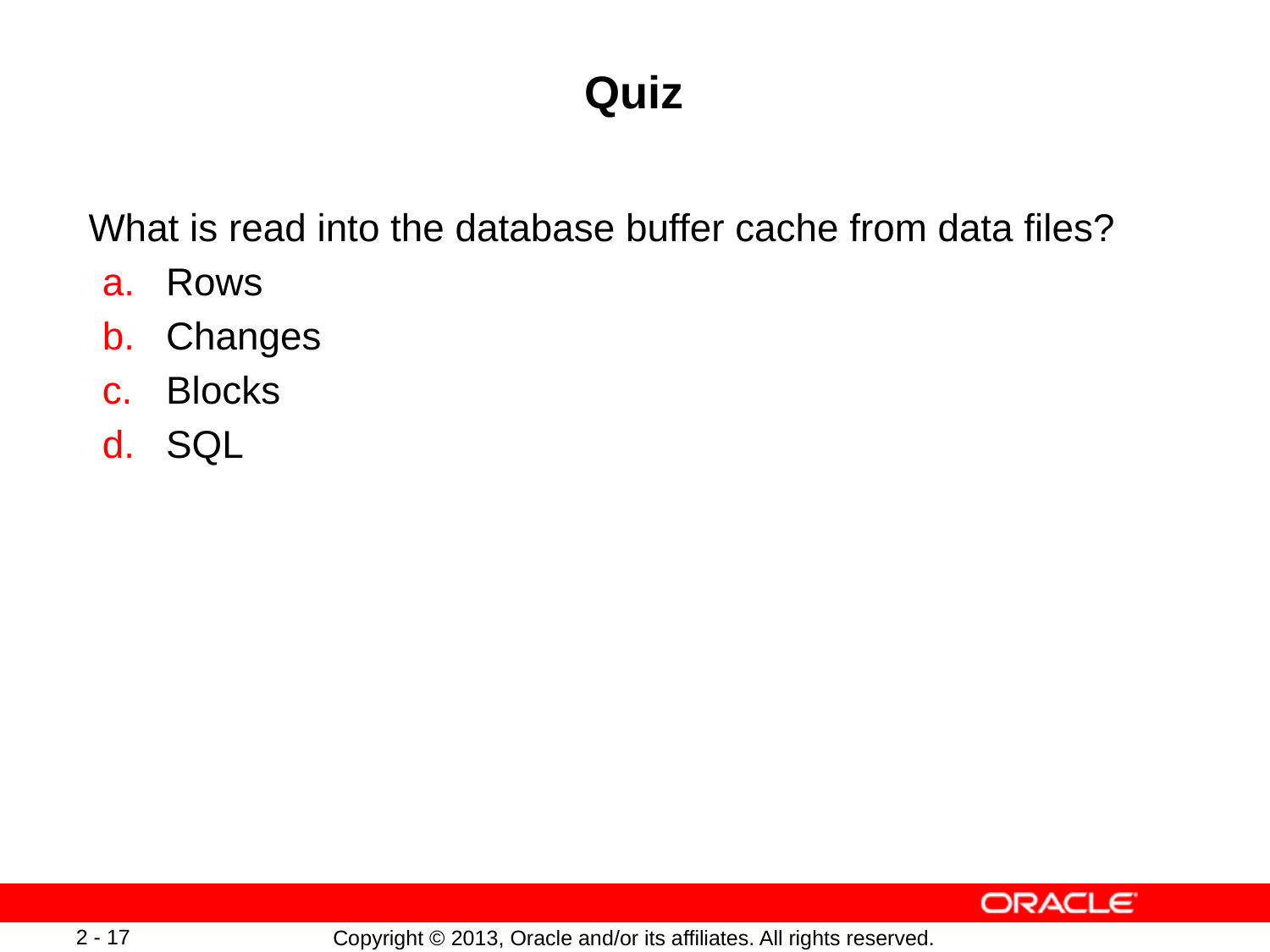

# Quiz
What is read into the database buffer cache from data files?
Rows
Changes
Blocks
SQL